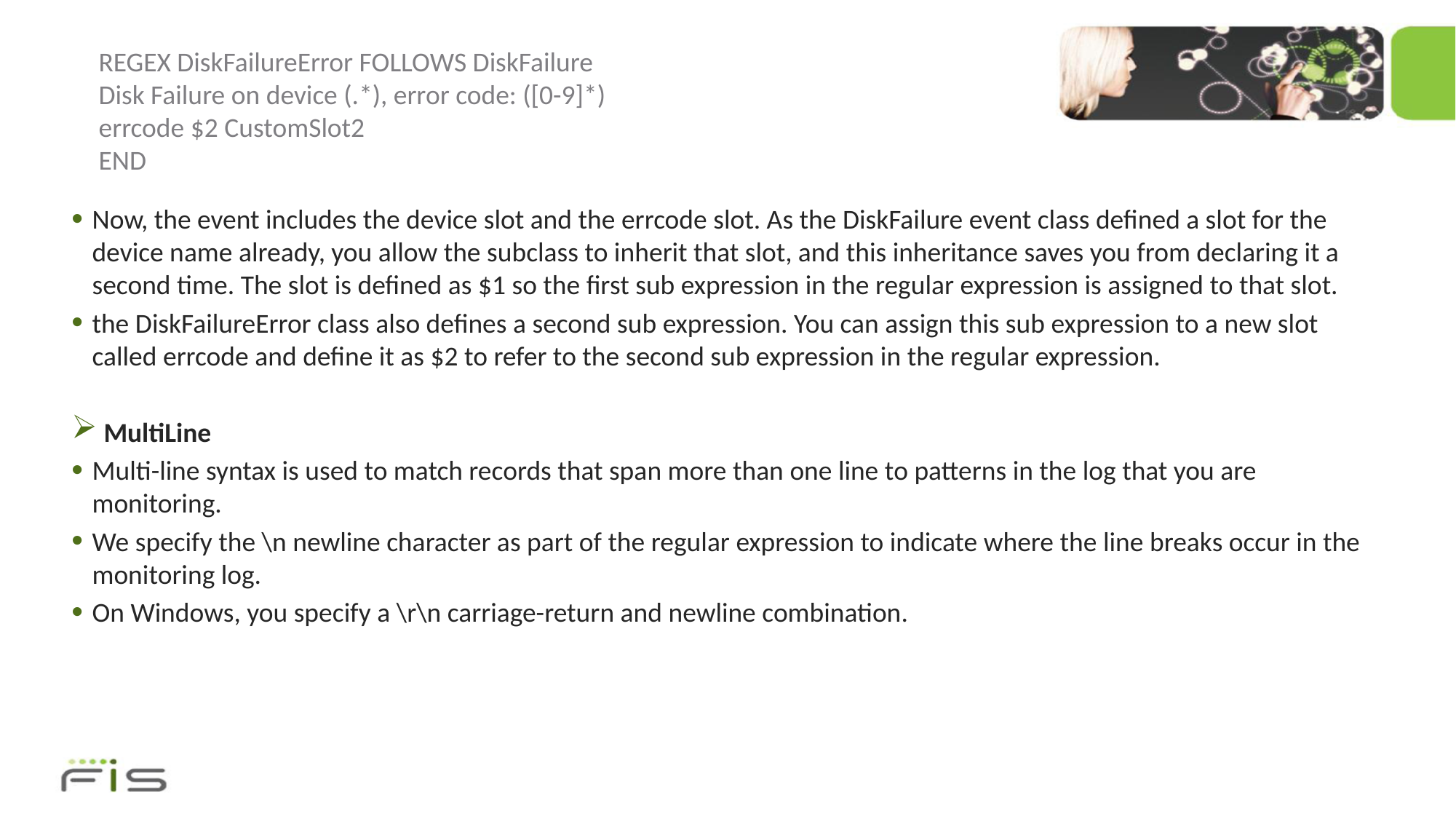

# REGEX DiskFailureError FOLLOWS DiskFailure Disk Failure on device (.*), error code: ([0-9]*) errcode $2 CustomSlot2 END
Now, the event includes the device slot and the errcode slot. As the DiskFailure event class defined a slot for the device name already, you allow the subclass to inherit that slot, and this inheritance saves you from declaring it a second time. The slot is defined as $1 so the first sub expression in the regular expression is assigned to that slot.
the DiskFailureError class also defines a second sub expression. You can assign this sub expression to a new slot called errcode and define it as $2 to refer to the second sub expression in the regular expression.

 MultiLine
Multi-line syntax is used to match records that span more than one line to patterns in the log that you are monitoring.
We specify the \n newline character as part of the regular expression to indicate where the line breaks occur in the monitoring log.
On Windows, you specify a \r\n carriage-return and newline combination.